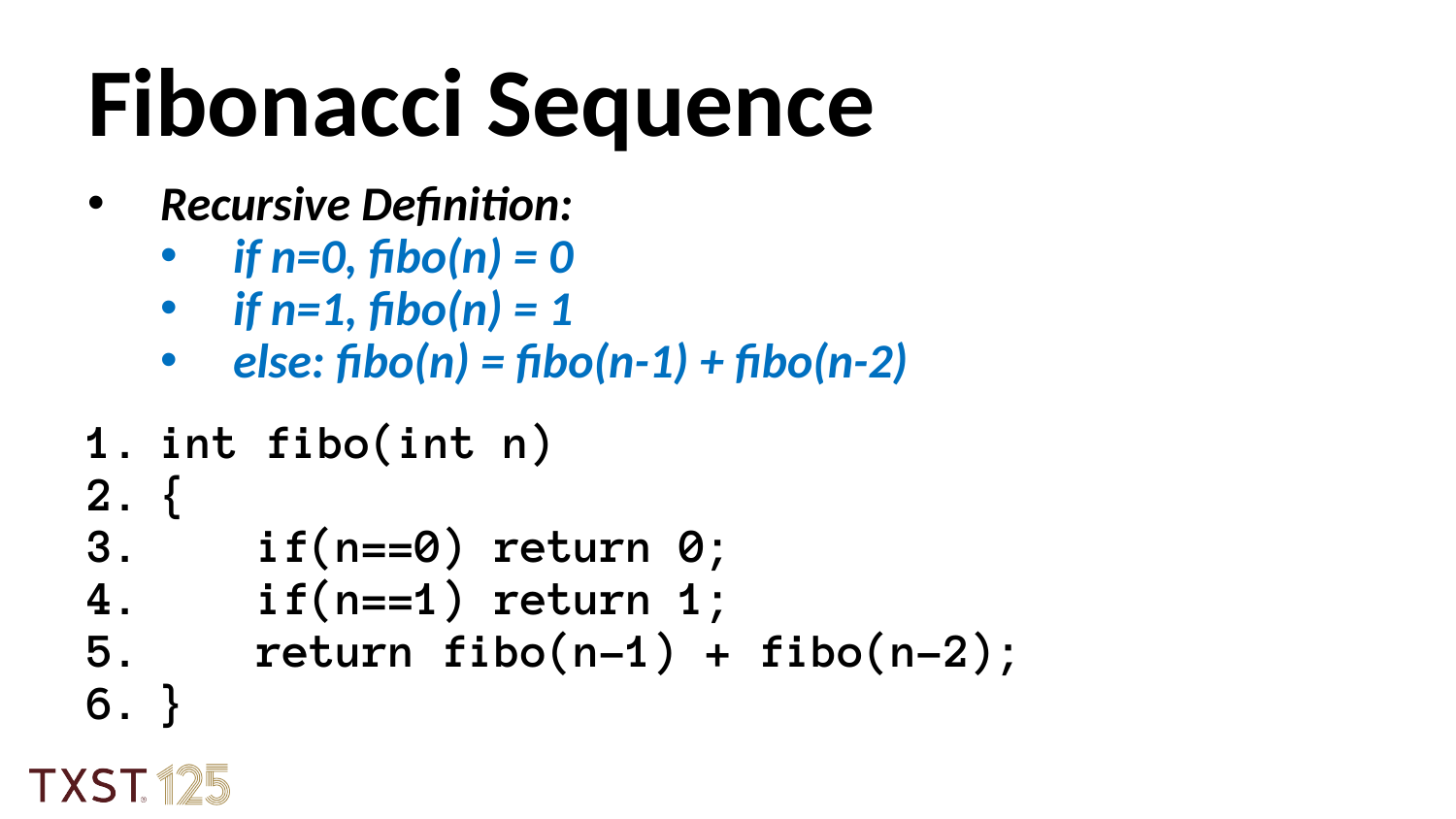

Fibonacci Sequence
Recursive Definition:
if n=0, fibo(n) = 0
if n=1, fibo(n) = 1
else: fibo(n) = fibo(n-1) + fibo(n-2)

int fibo(int n)
{
  if(n==0) return 0;
  if(n==1) return 1;
  return fibo(n-1) + fibo(n-2);
}